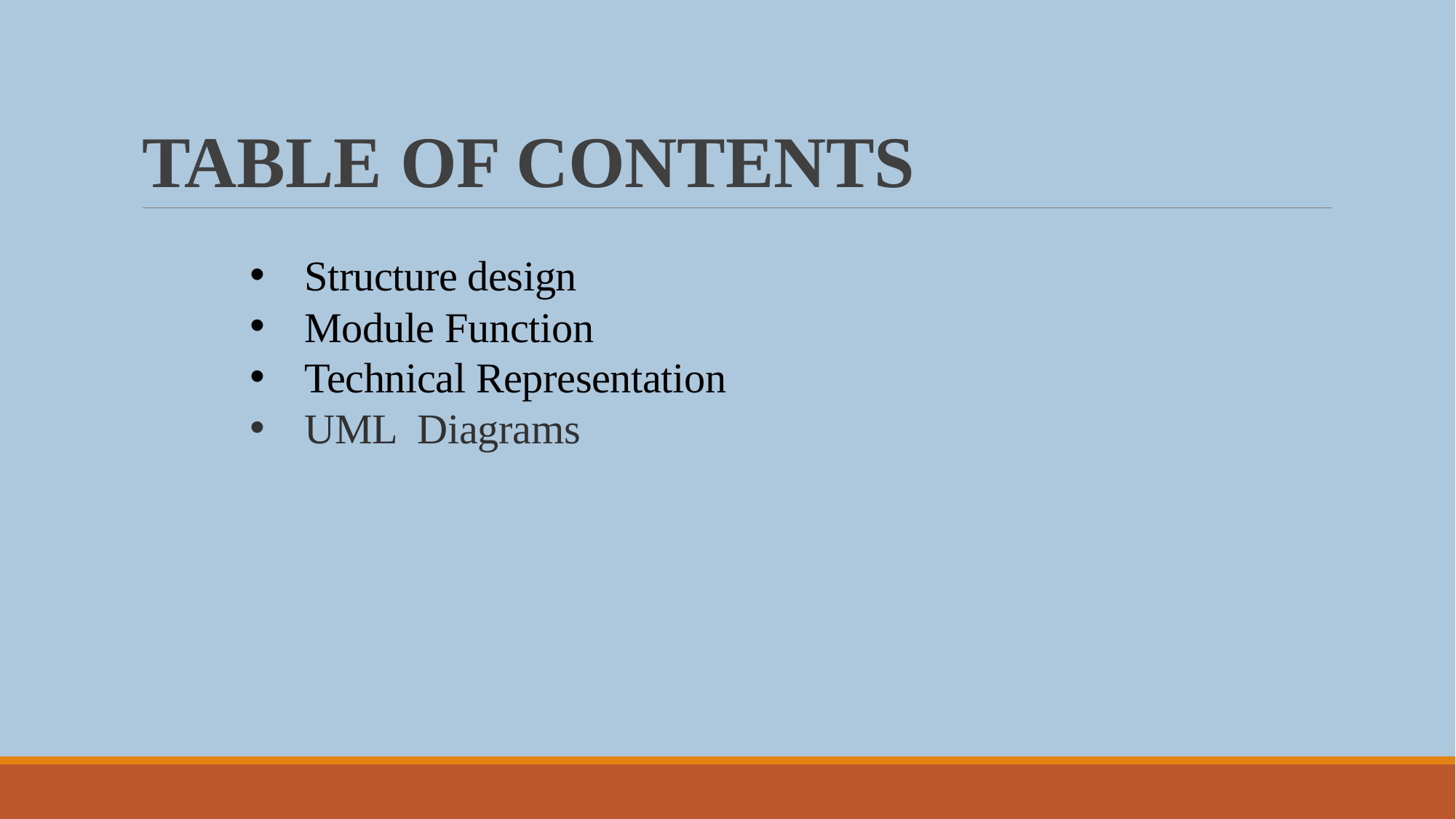

# TABLE OF CONTENTS
Structure design
Module Function
Technical Representation
UML  Diagrams